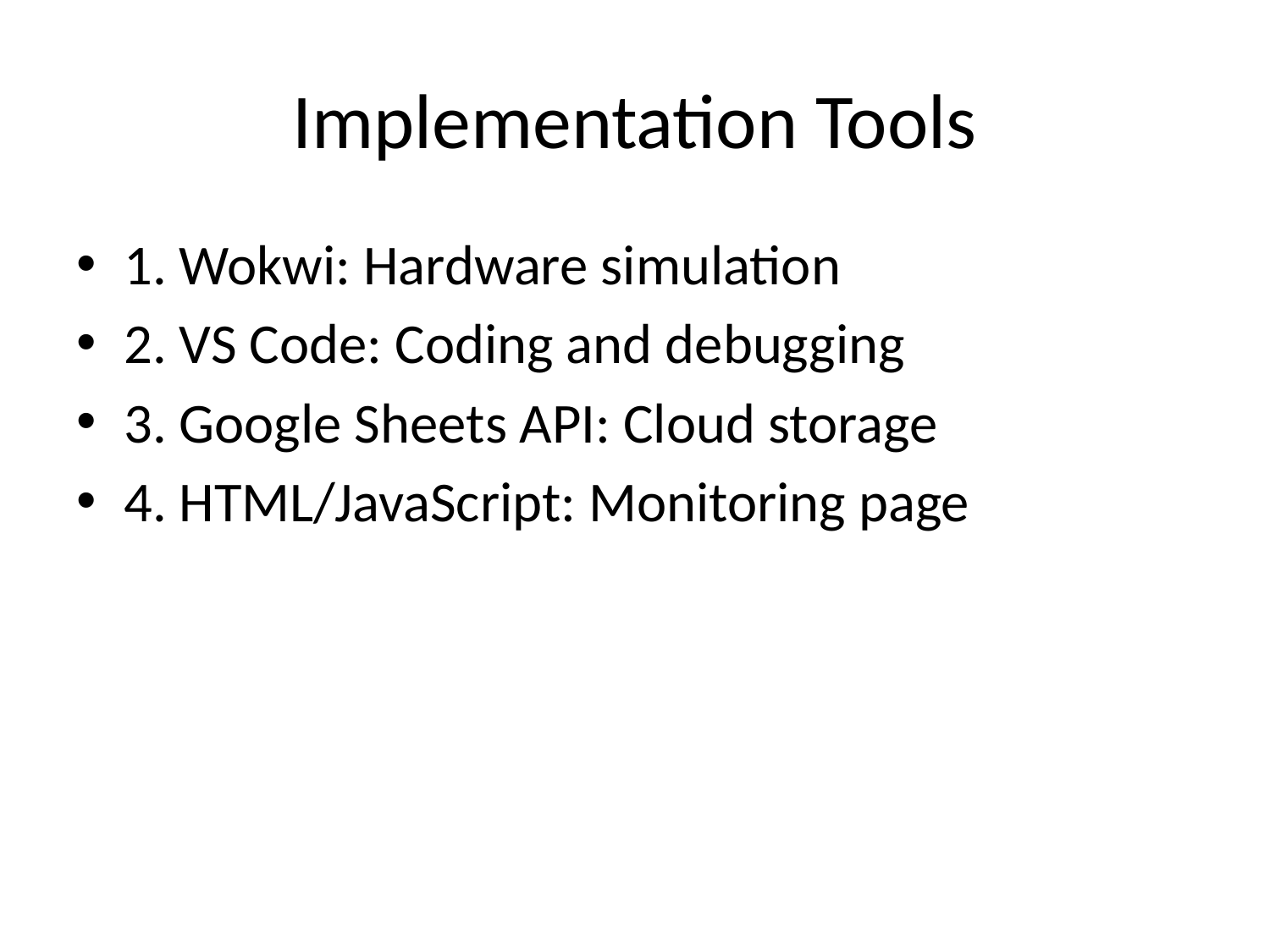

# Implementation Tools
1. Wokwi: Hardware simulation
2. VS Code: Coding and debugging
3. Google Sheets API: Cloud storage
4. HTML/JavaScript: Monitoring page